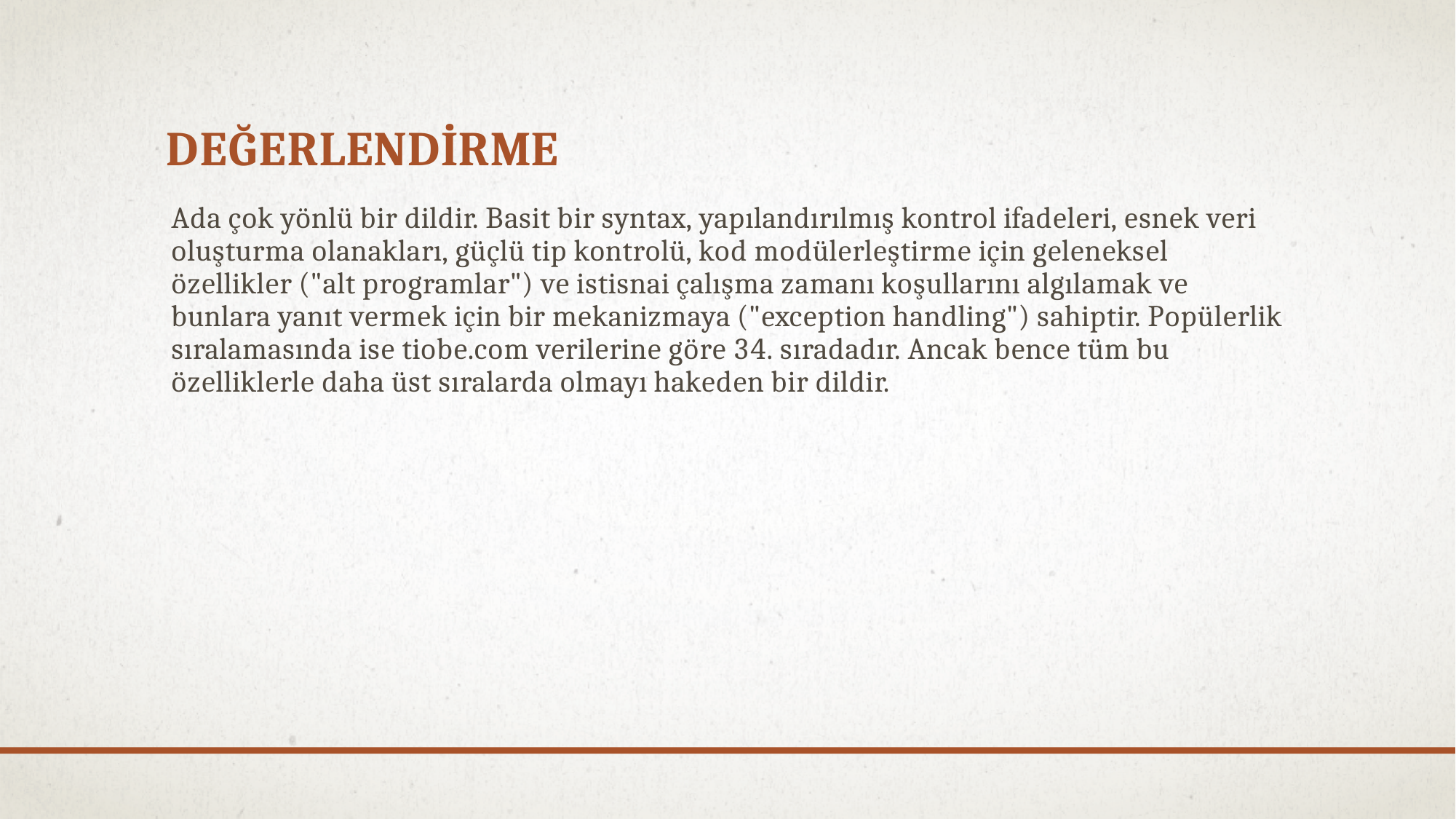

# Değerlendirme
Ada çok yönlü bir dildir. Basit bir syntax, yapılandırılmış kontrol ifadeleri, esnek veri oluşturma olanakları, güçlü tip kontrolü, kod modülerleştirme için geleneksel özellikler ("alt programlar") ve istisnai çalışma zamanı koşullarını algılamak ve bunlara yanıt vermek için bir mekanizmaya ("exception handling") sahiptir. Popülerlik sıralamasında ise tiobe.com verilerine göre 34. sıradadır. Ancak bence tüm bu özelliklerle daha üst sıralarda olmayı hakeden bir dildir.